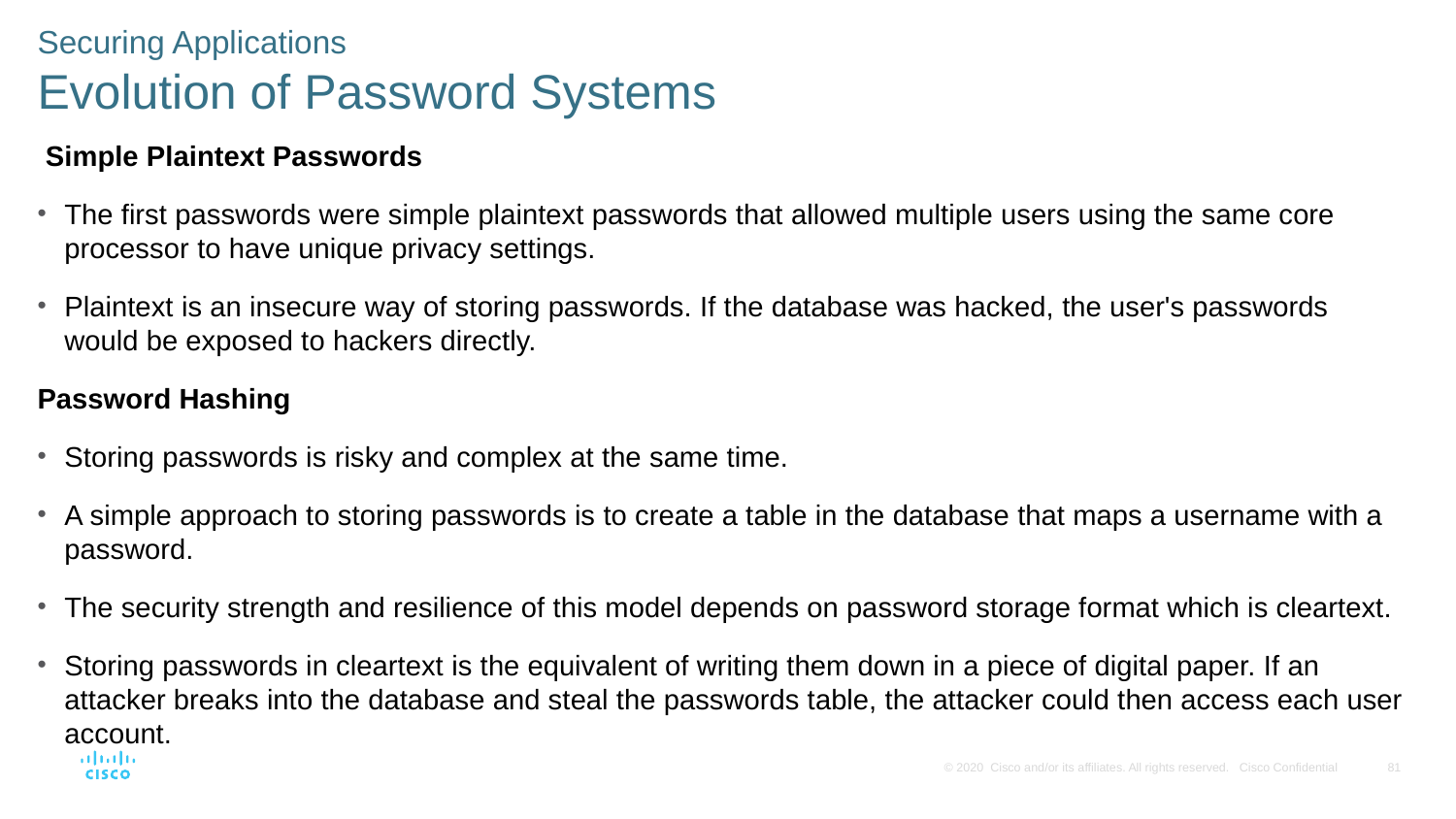

Securing Applications
Evolution of Password Systems
 Simple Plaintext Passwords
The first passwords were simple plaintext passwords that allowed multiple users using the same core processor to have unique privacy settings.
Plaintext is an insecure way of storing passwords. If the database was hacked, the user's passwords would be exposed to hackers directly.
Password Hashing
Storing passwords is risky and complex at the same time.
A simple approach to storing passwords is to create a table in the database that maps a username with a password.
The security strength and resilience of this model depends on password storage format which is cleartext.
Storing passwords in cleartext is the equivalent of writing them down in a piece of digital paper. If an attacker breaks into the database and steal the passwords table, the attacker could then access each user account.